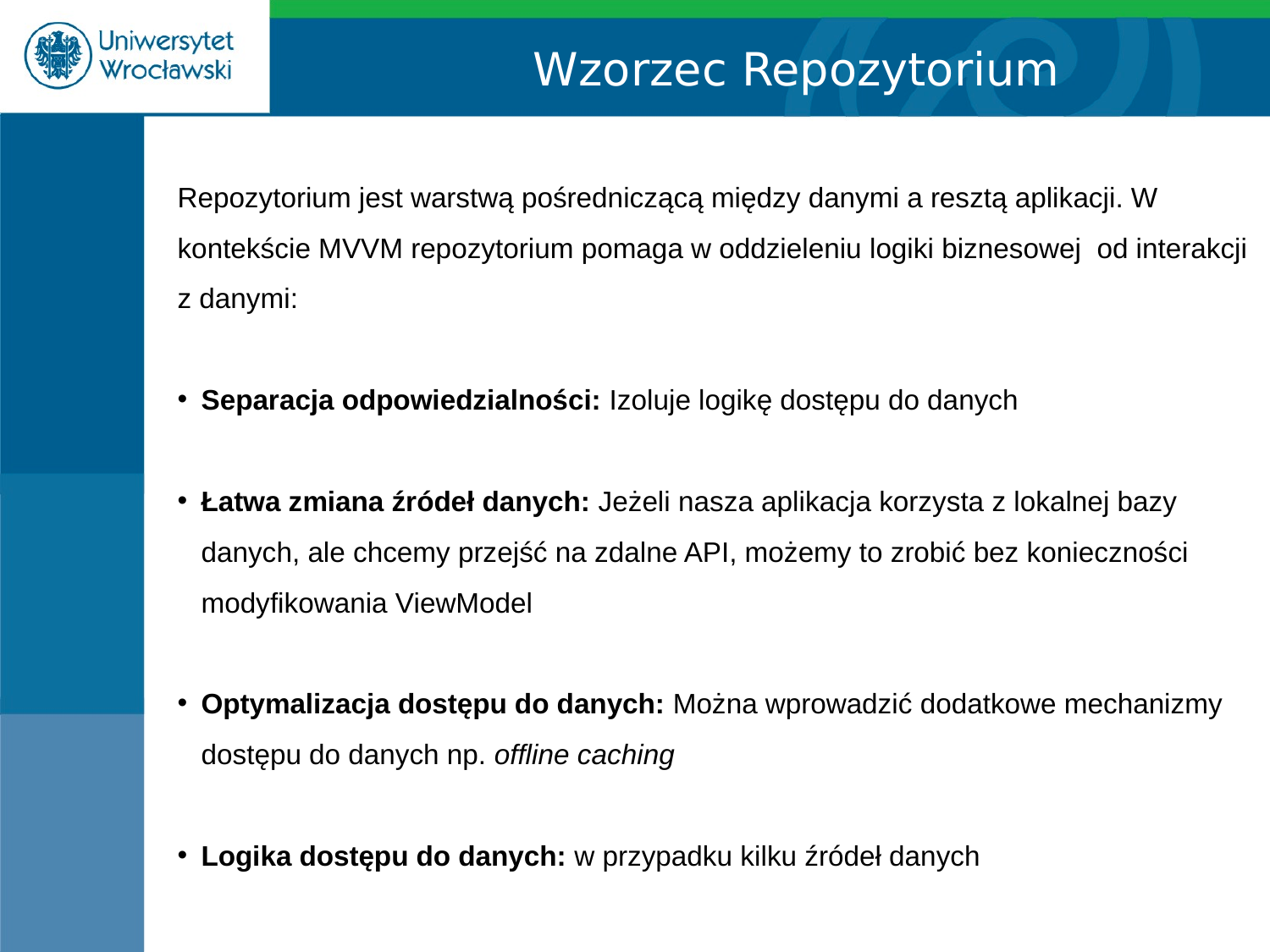

Wzorzec Repozytorium
Repozytorium jest warstwą pośredniczącą między danymi a resztą aplikacji. W kontekście MVVM repozytorium pomaga w oddzieleniu logiki biznesowej  od interakcji z danymi:

Separacja odpowiedzialności: Izoluje logikę dostępu do danych

Łatwa zmiana źródeł danych: Jeżeli nasza aplikacja korzysta z lokalnej bazy danych, ale chcemy przejść na zdalne API, możemy to zrobić bez konieczności modyfikowania ViewModel

Optymalizacja dostępu do danych: Można wprowadzić dodatkowe mechanizmy dostępu do danych np. offline caching

Logika dostępu do danych: w przypadku kilku źródeł danych